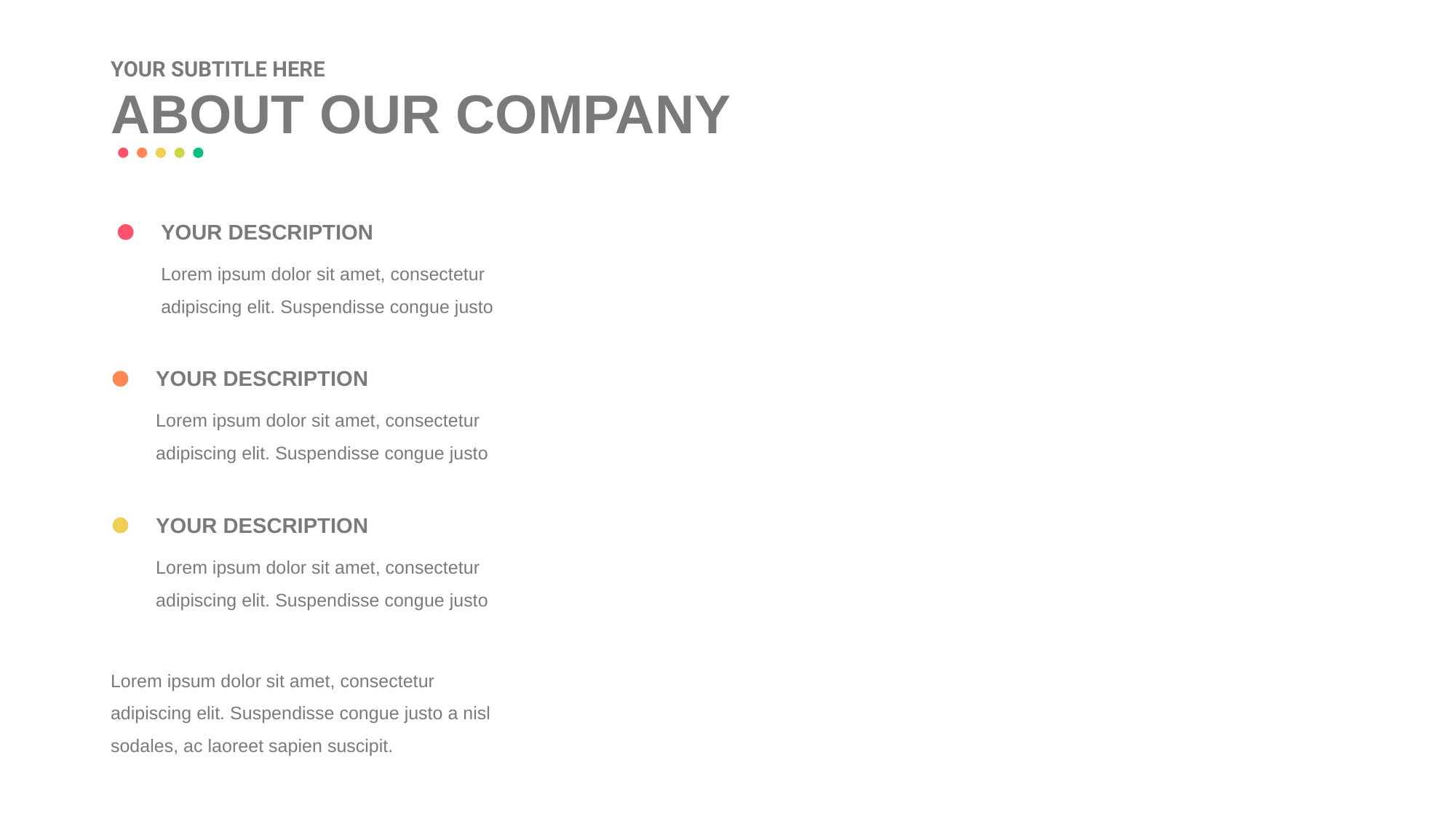

YOUR SUBTITLE HERE
ABOUT OUR COMPANY

YOUR DESCRIPTION

Lorem ipsum dolor sit amet, consectetur adipiscing elit. Suspendisse congue justo
YOUR DESCRIPTION

Lorem ipsum dolor sit amet, consectetur adipiscing elit. Suspendisse congue justo
YOUR DESCRIPTION

Lorem ipsum dolor sit amet, consectetur adipiscing elit. Suspendisse congue justo
Lorem ipsum dolor sit amet, consectetur adipiscing elit. Suspendisse congue justo a nisl sodales, ac laoreet sapien suscipit.